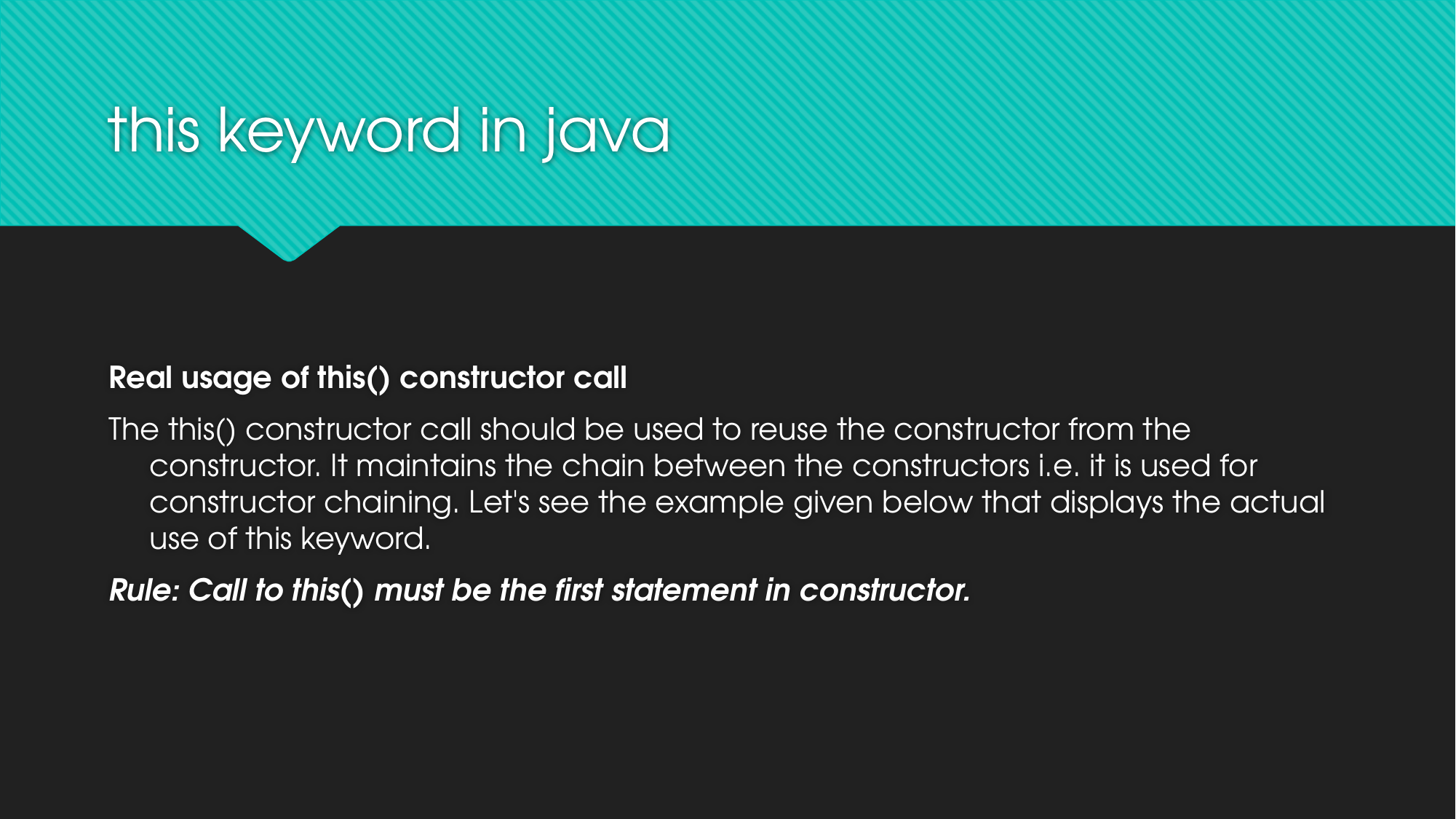

# this keyword in java
Real usage of this() constructor call
The this() constructor call should be used to reuse the constructor from the constructor. It maintains the chain between the constructors i.e. it is used for constructor chaining. Let's see the example given below that displays the actual use of this keyword.
Rule: Call to this() must be the first statement in constructor.